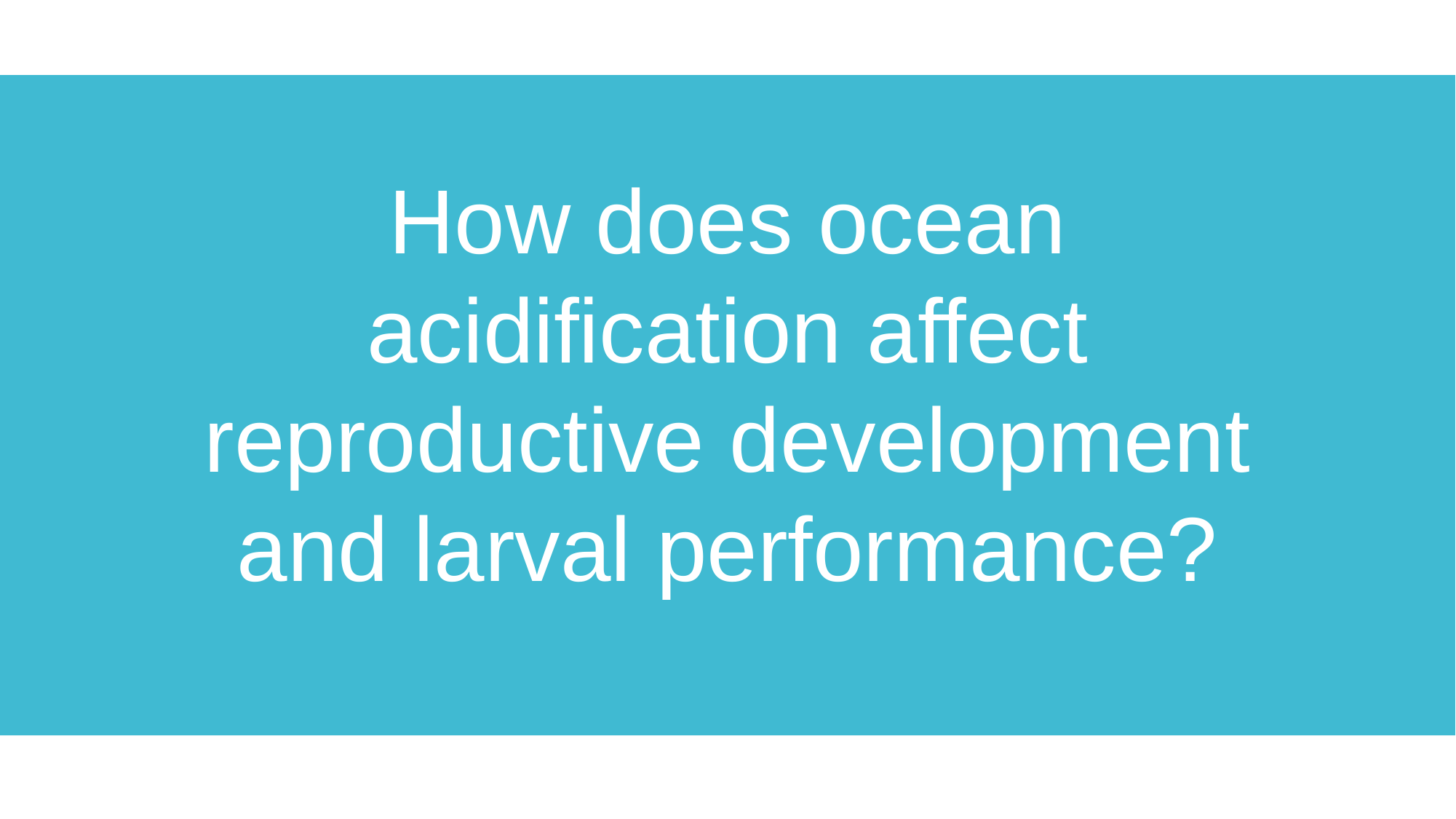

How does ocean acidification affect reproductive development and larval performance?